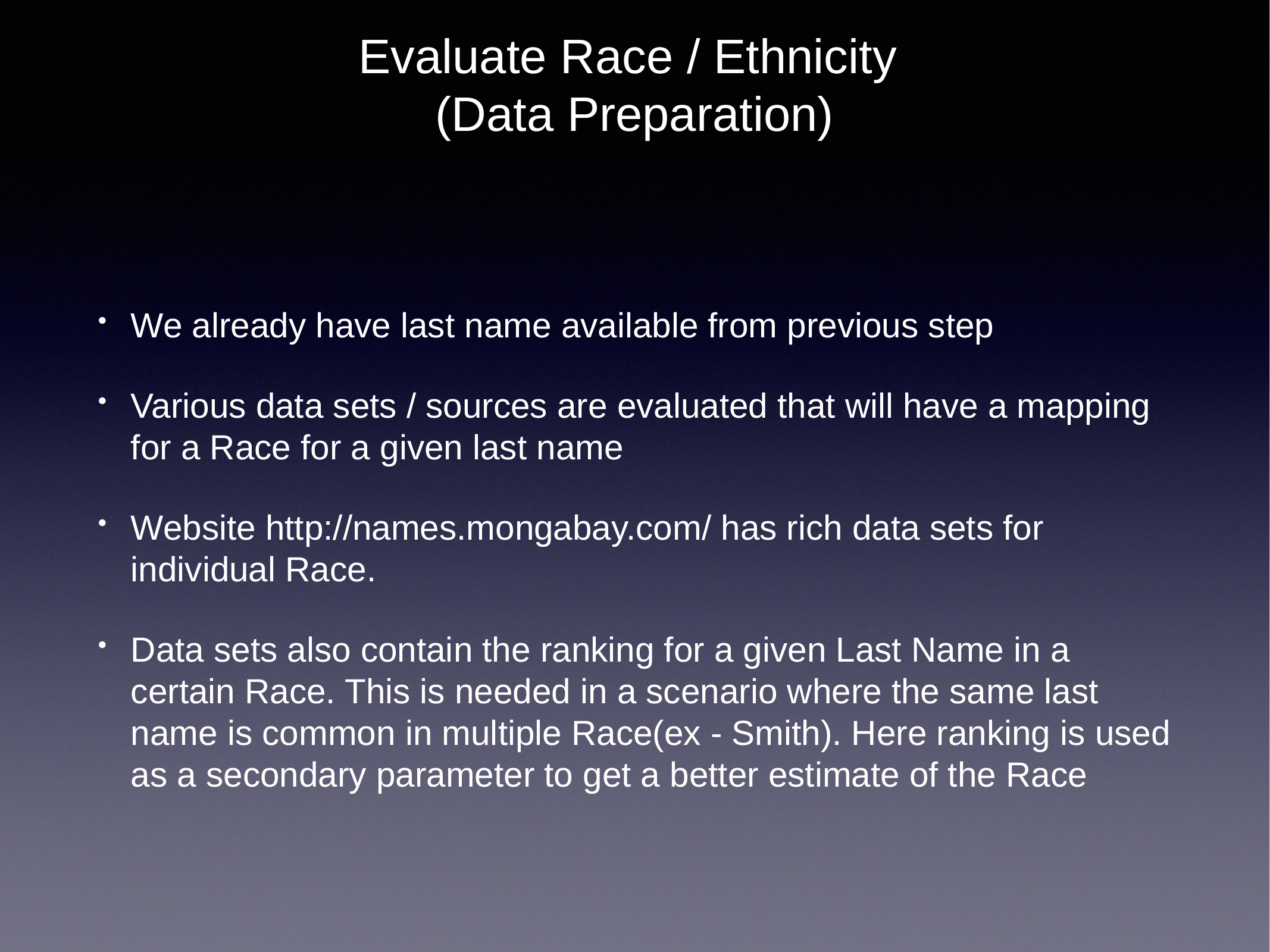

# Evaluate Race / Ethnicity
(Data Preparation)
We already have last name available from previous step
Various data sets / sources are evaluated that will have a mapping for a Race for a given last name
Website http://names.mongabay.com/ has rich data sets for individual Race.
Data sets also contain the ranking for a given Last Name in a certain Race. This is needed in a scenario where the same last name is common in multiple Race(ex - Smith). Here ranking is used as a secondary parameter to get a better estimate of the Race